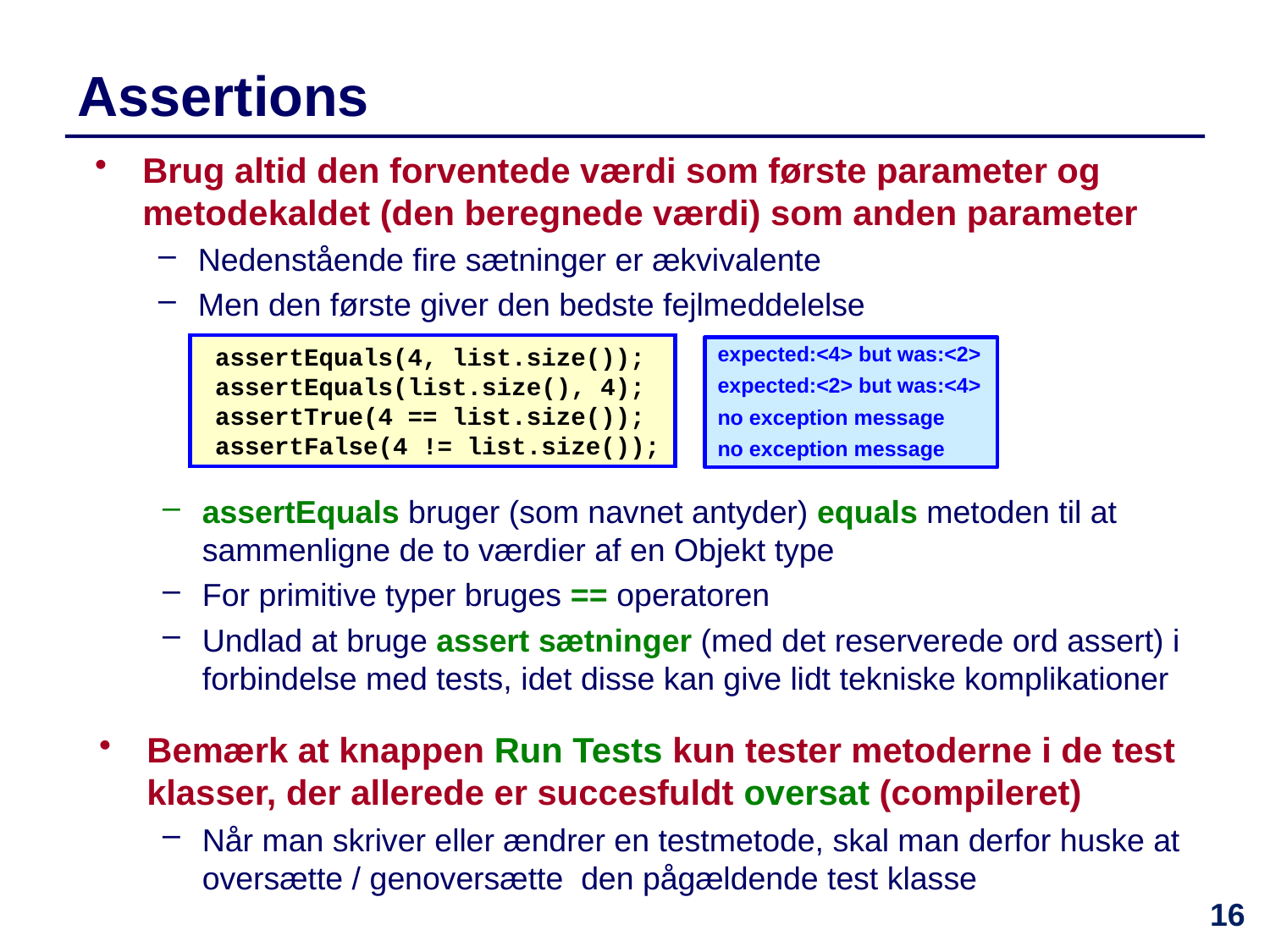

Assertions
Brug altid den forventede værdi som første parameter og metodekaldet (den beregnede værdi) som anden parameter
Nedenstående fire sætninger er ækvivalente
Men den første giver den bedste fejlmeddelelse

assertEquals(4, list.size());
assertEquals(list.size(), 4);
assertTrue(4 == list.size());
assertFalse(4 != list.size());
expected:<4> but was:<2>
expected:<2> but was:<4>
no exception message
no exception message
assertEquals bruger (som navnet antyder) equals metoden til at sammenligne de to værdier af en Objekt type
For primitive typer bruges == operatoren
Undlad at bruge assert sætninger (med det reserverede ord assert) i forbindelse med tests, idet disse kan give lidt tekniske komplikationer
Bemærk at knappen Run Tests kun tester metoderne i de test klasser, der allerede er succesfuldt oversat (compileret)
Når man skriver eller ændrer en testmetode, skal man derfor huske at oversætte / genoversætte  den pågældende test klasse

16